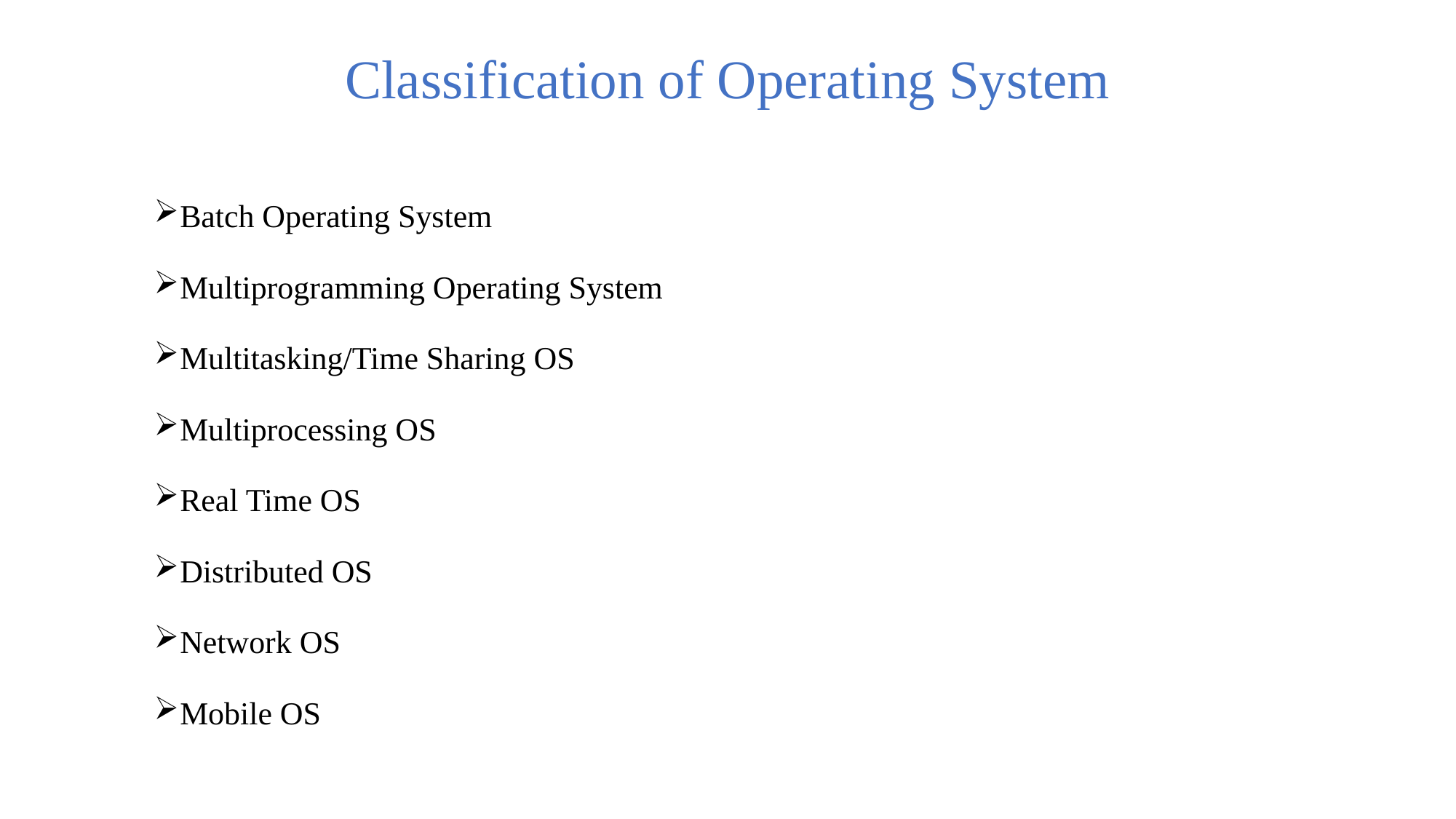

# Classification of Operating System
Batch Operating System
Multiprogramming Operating System
Multitasking/Time Sharing OS
Multiprocessing OS
Real Time OS
Distributed OS
Network OS
Mobile OS